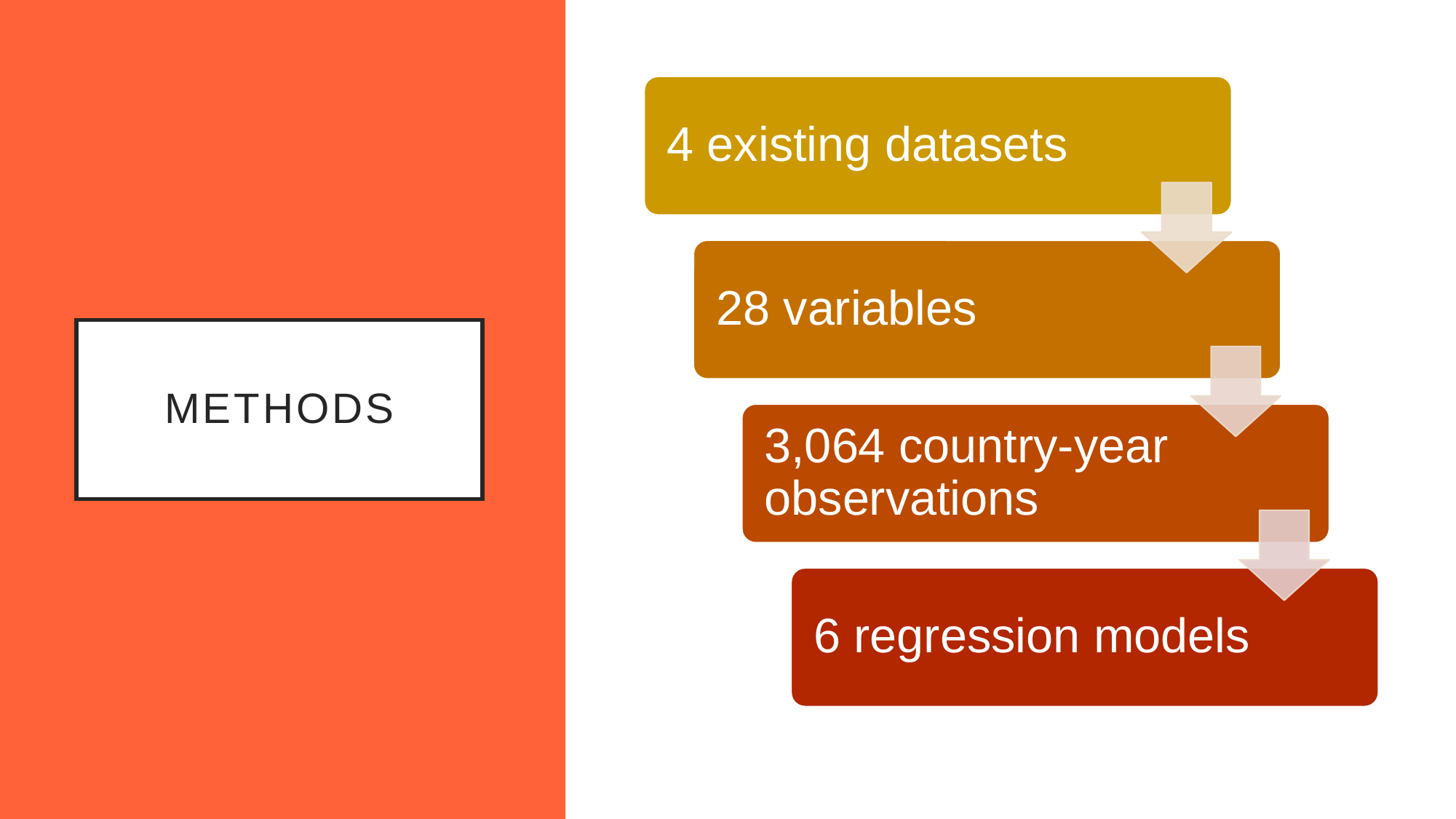

4 existing datasets
28 variables
3,064 country-year observations
6 regression models

# Methods